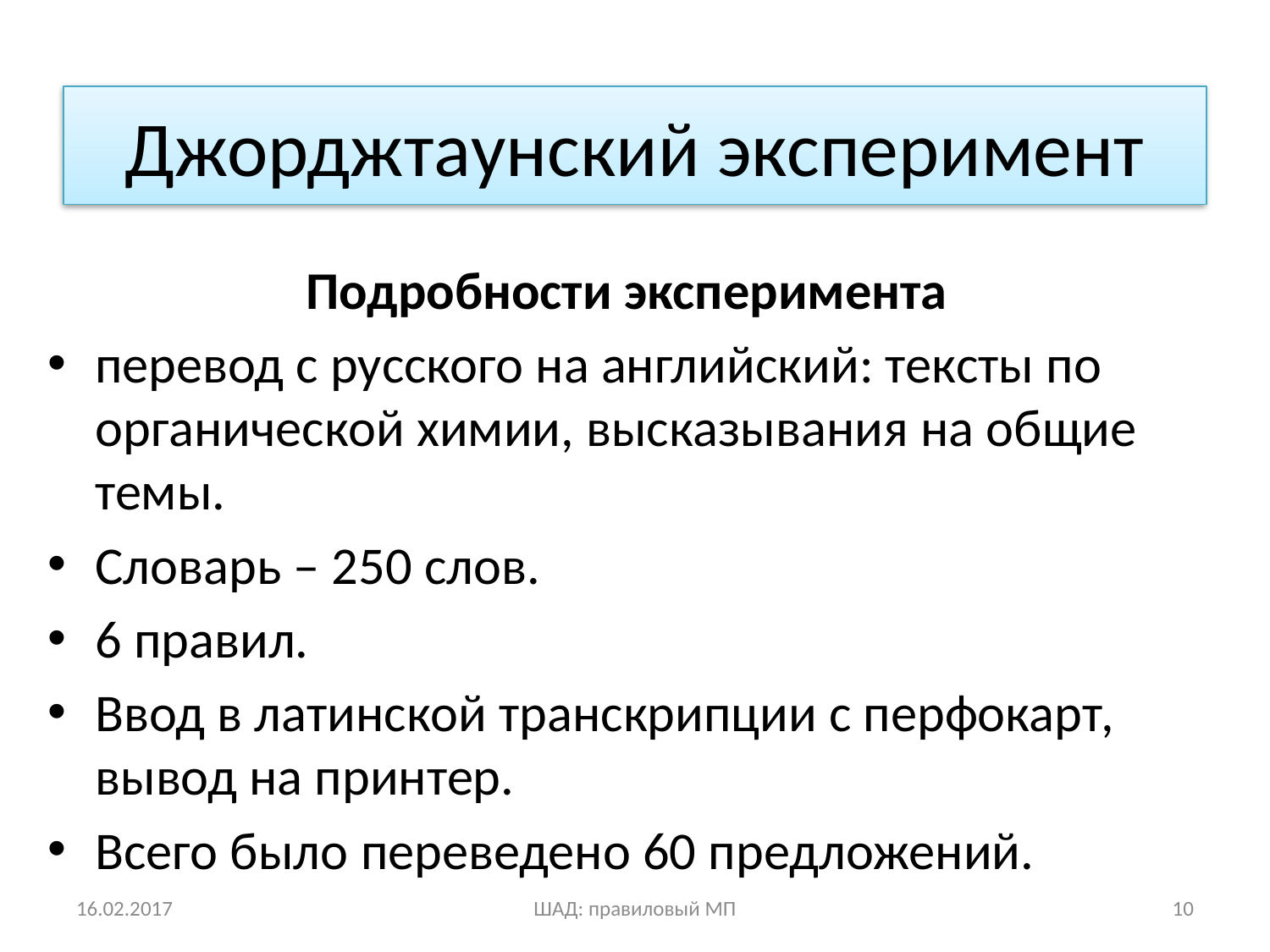

# Джорджтаунский эксперимент
Подробности эксперимента
перевод с русского на английский: тексты по органической химии, высказывания на общие темы.
Словарь – 250 слов.
6 правил.
Ввод в латинской транскрипции с перфокарт, вывод на принтер.
Всего было переведено 60 предложений.

16.02.2017
ШАД: правиловый МП
10